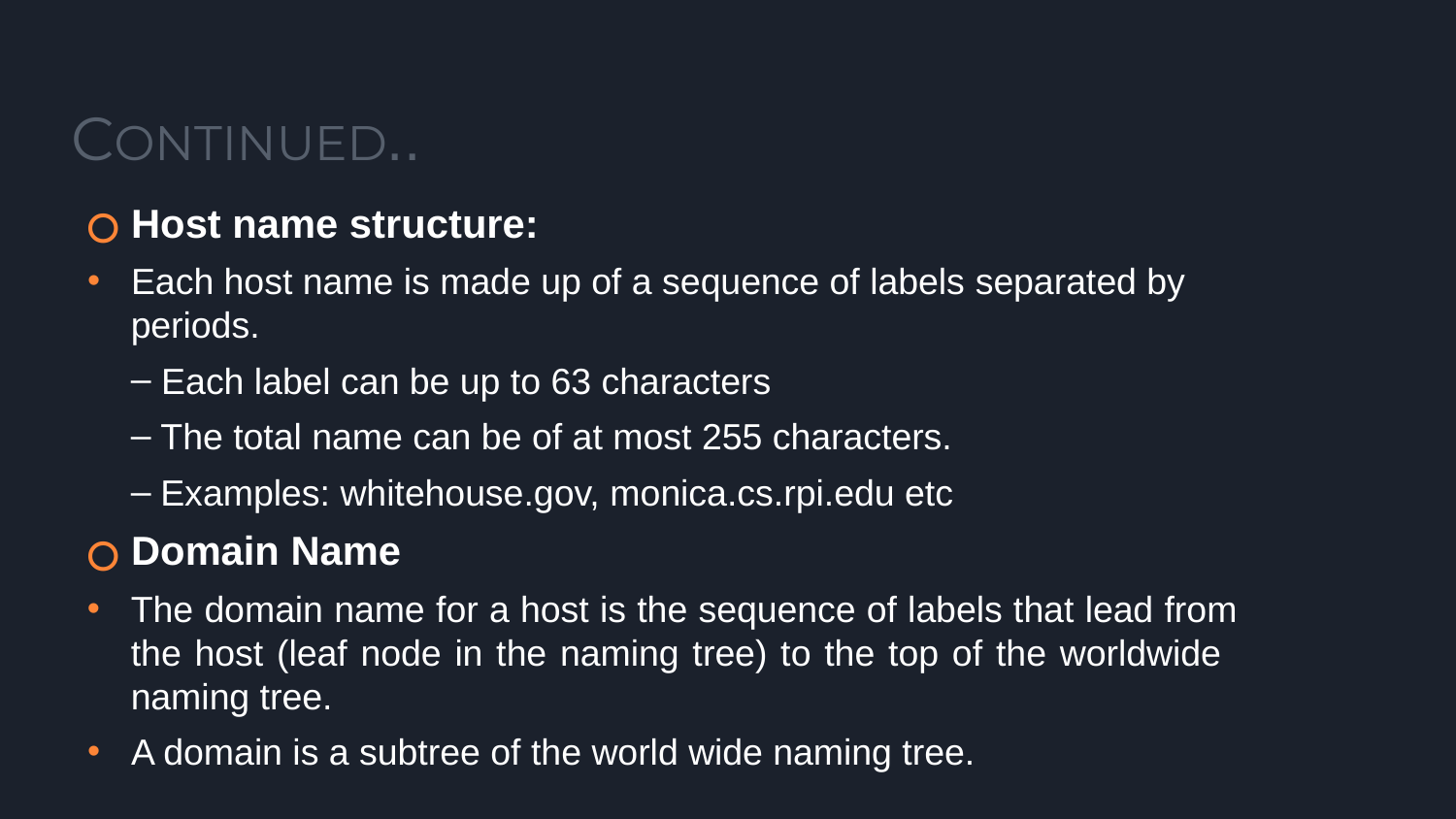

# CONTINUED..
Host name structure:
Each host name is made up of a sequence of labels separated by
periods.
Each label can be up to 63 characters
The total name can be of at most 255 characters.
Examples: whitehouse.gov, monica.cs.rpi.edu etc
Domain Name
The domain name for a host is the sequence of labels that lead from  the host (leaf node in the naming tree) to the top of the worldwide   naming tree.
A domain is a subtree of the world wide naming tree.